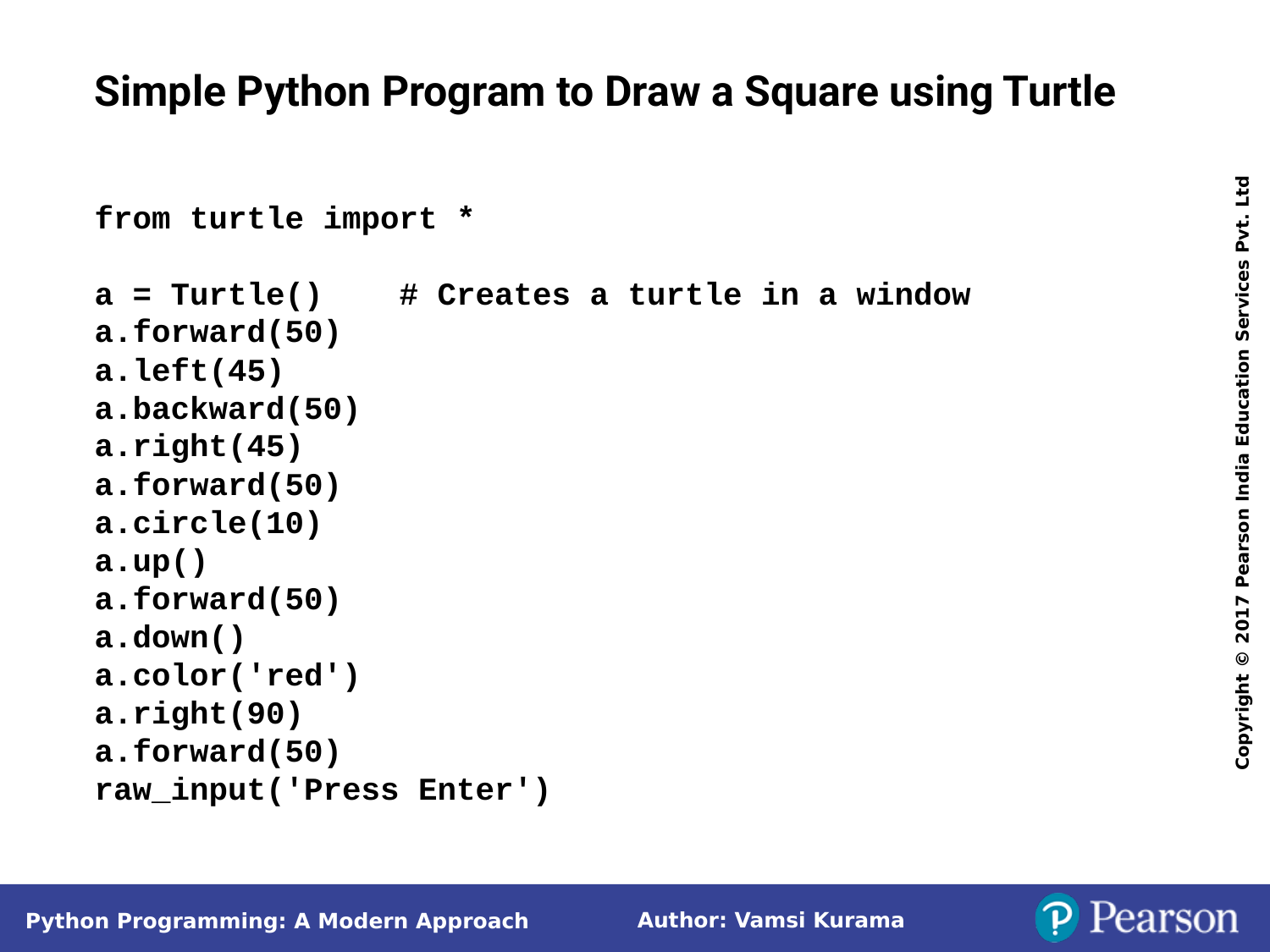

Simple Python Program to Draw a Square using Turtle

from turtle import *

a = Turtle()    # Creates a turtle in a window
a.forward(50)
a.left(45)
a.backward(50)
a.right(45)
a.forward(50)
a.circle(10)
a.up()
a.forward(50)
a.down()
a.color('red')
a.right(90)
a.forward(50)
raw_input('Press Enter')